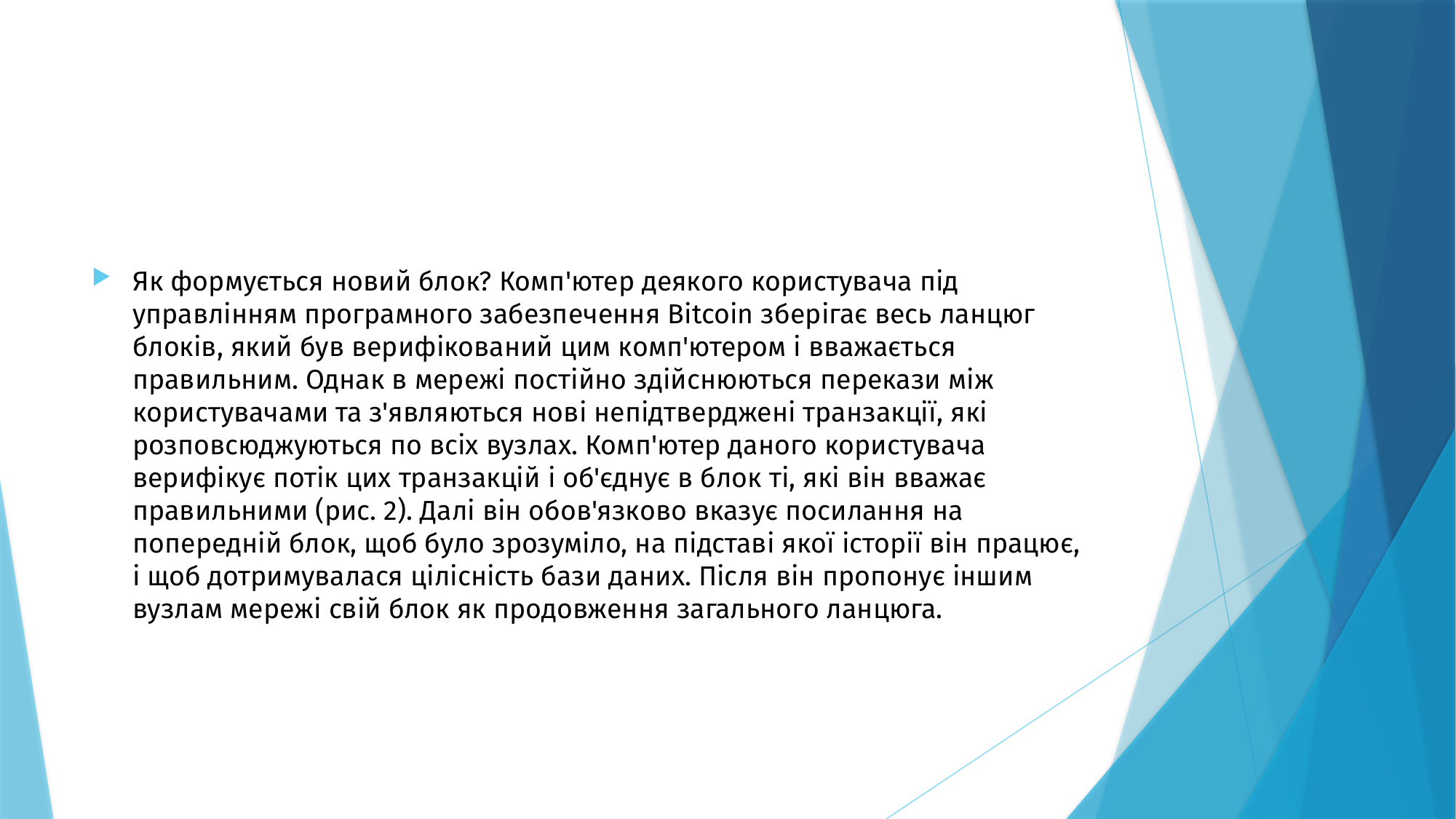

#
Як формується новий блок? Комп'ютер деякого користувача під управлінням програмного забезпечення Bitcoin зберігає весь ланцюг блоків, який був верифікований цим комп'ютером і вважається правильним. Однак в мережі постійно здійснюються перекази між користувачами та з'являються нові непідтверджені транзакції, які розповсюджуються по всіх вузлах. Комп'ютер даного користувача верифікує потік цих транзакцій і об'єднує в блок ті, які він вважає правильними (рис. 2). Далі він обов'язково вказує посилання на попередній блок, щоб було зрозуміло, на підставі якої історії він працює, і щоб дотримувалася цілісність бази даних. Після він пропонує іншим вузлам мережі свій блок як продовження загального ланцюга.